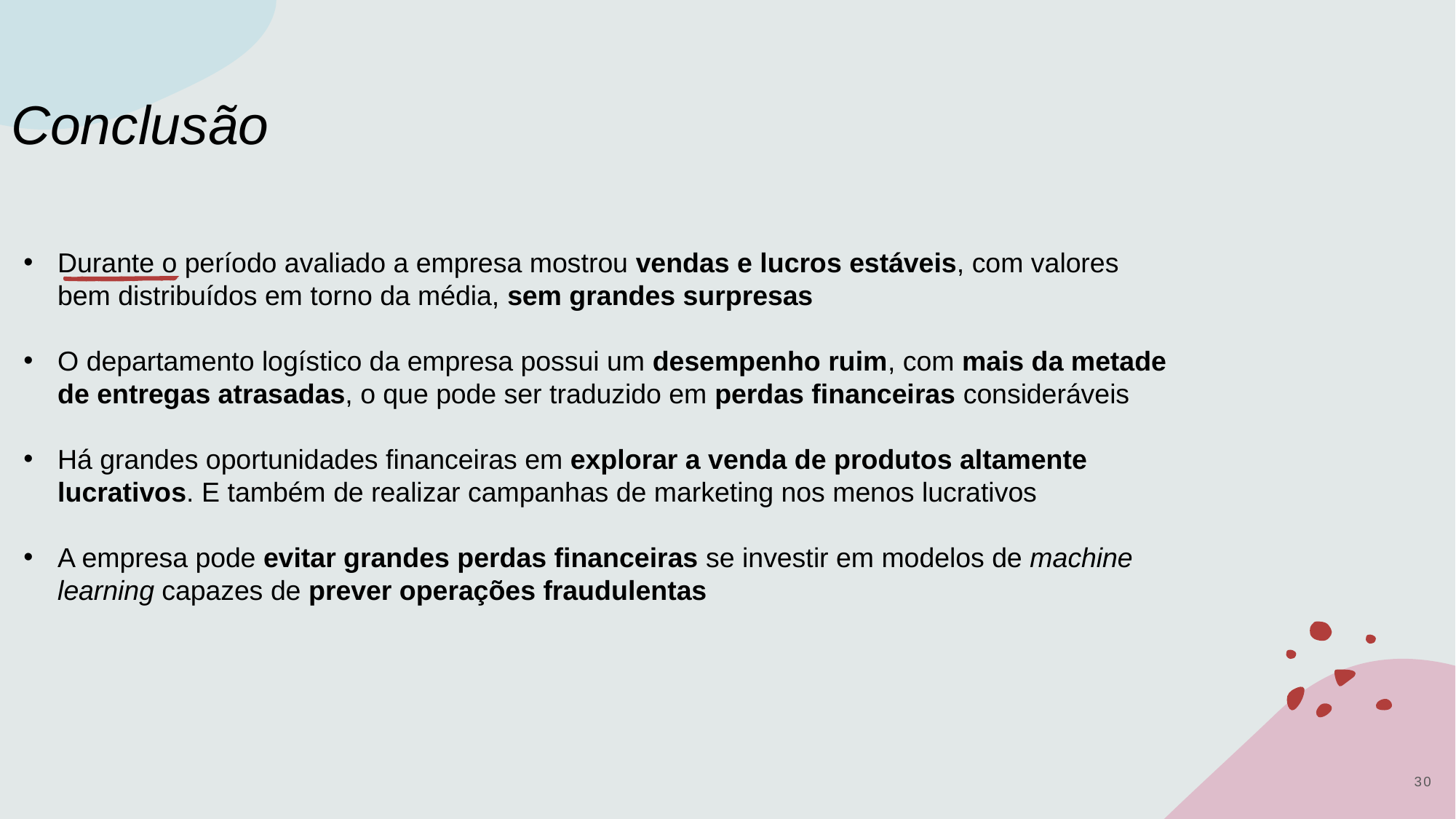

# Conclusão

Durante o período avaliado a empresa mostrou vendas e lucros estáveis, com valores bem distribuídos em torno da média, sem grandes surpresas

O departamento logístico da empresa possui um desempenho ruim, com mais da metade de entregas atrasadas, o que pode ser traduzido em perdas financeiras consideráveis

Há grandes oportunidades financeiras em explorar a venda de produtos altamente lucrativos. E também de realizar campanhas de marketing nos menos lucrativos

A empresa pode evitar grandes perdas financeiras se investir em modelos de machine learning capazes de prever operações fraudulentas
30